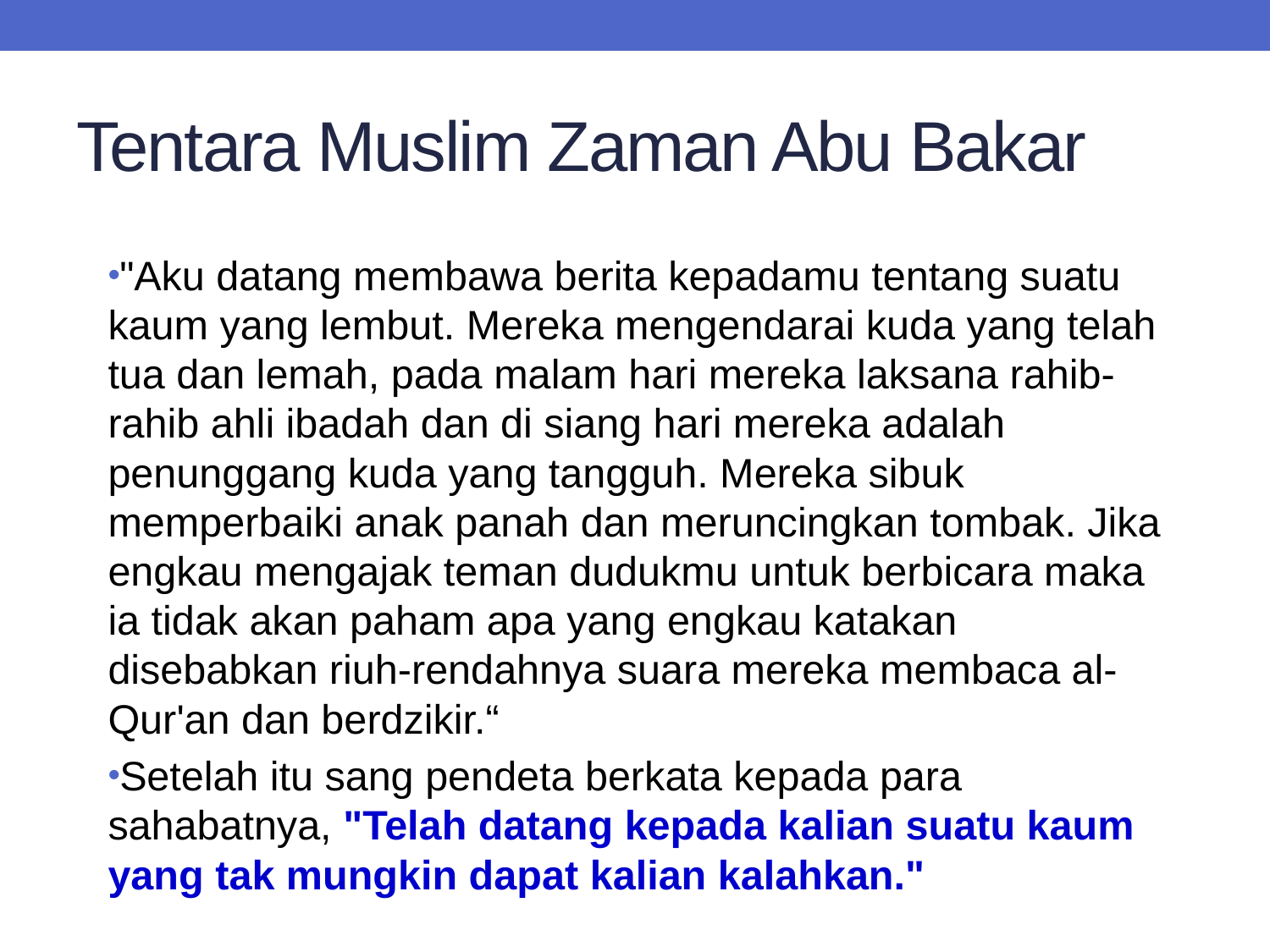

# Tentara Muslim Zaman Abu Bakar
"Aku datang membawa berita kepadamu tentang suatu kaum yang lembut. Mereka mengendarai kuda yang telah tua dan lemah, pada malam hari mereka laksana rahib-rahib ahli ibadah dan di siang hari mereka adalah penunggang kuda yang tangguh. Mereka sibuk memperbaiki anak panah dan meruncingkan tombak. Jika engkau mengajak teman dudukmu untuk berbicara maka ia tidak akan paham apa yang engkau katakan disebabkan riuh-rendahnya suara mereka membaca al-Qur'an dan berdzikir.“
Setelah itu sang pendeta berkata kepada para sahabatnya, "Telah datang kepada kalian suatu kaum yang tak mungkin dapat kalian kalahkan."